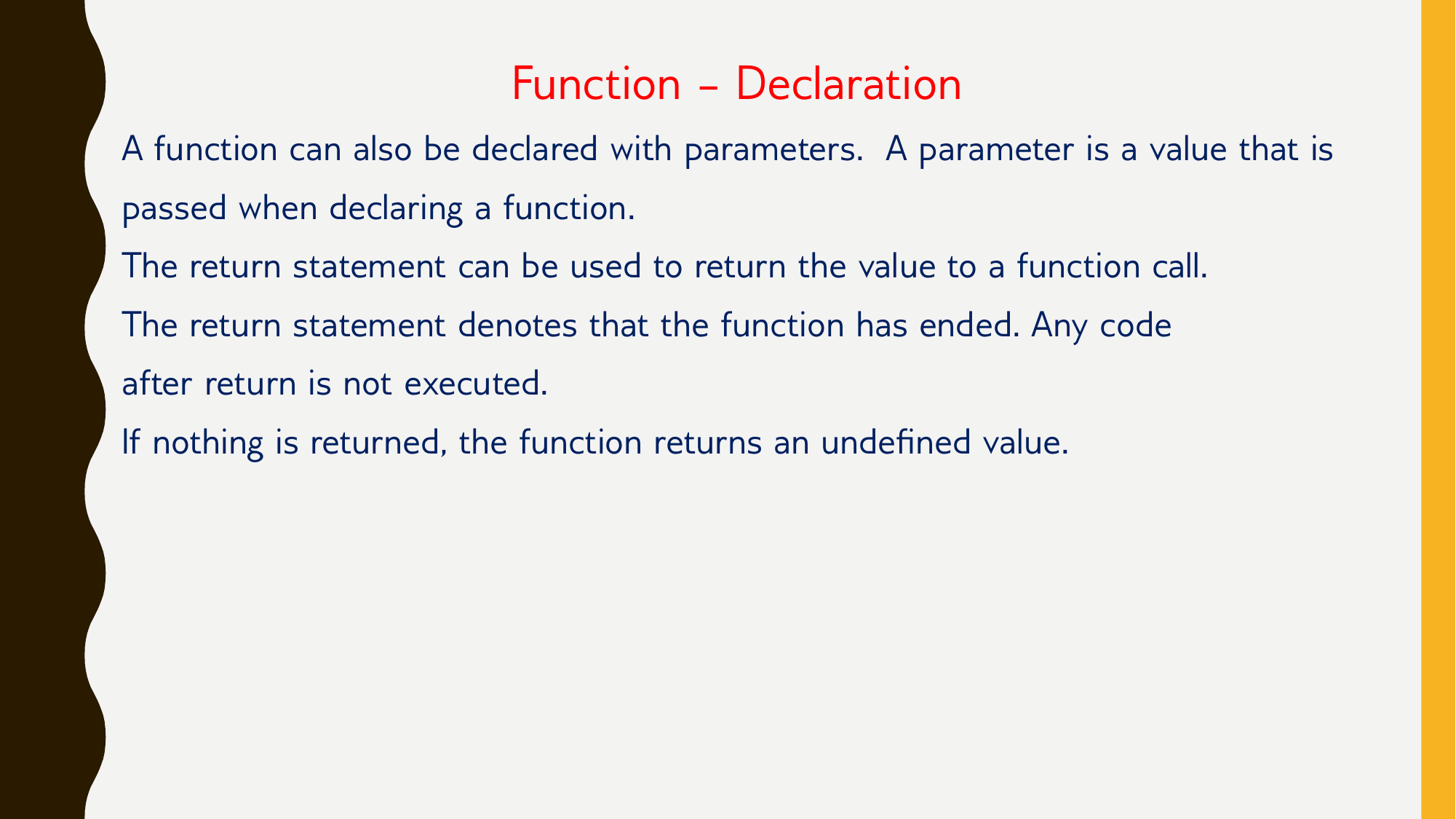

Function – Declaration
A function can also be declared with parameters.  A parameter is a value that is
passed when declaring a function.
The return statement can be used to return the value to a function call.
The return statement denotes that the function has ended. Any code
after return is not executed.
If nothing is returned, the function returns an undefined value.